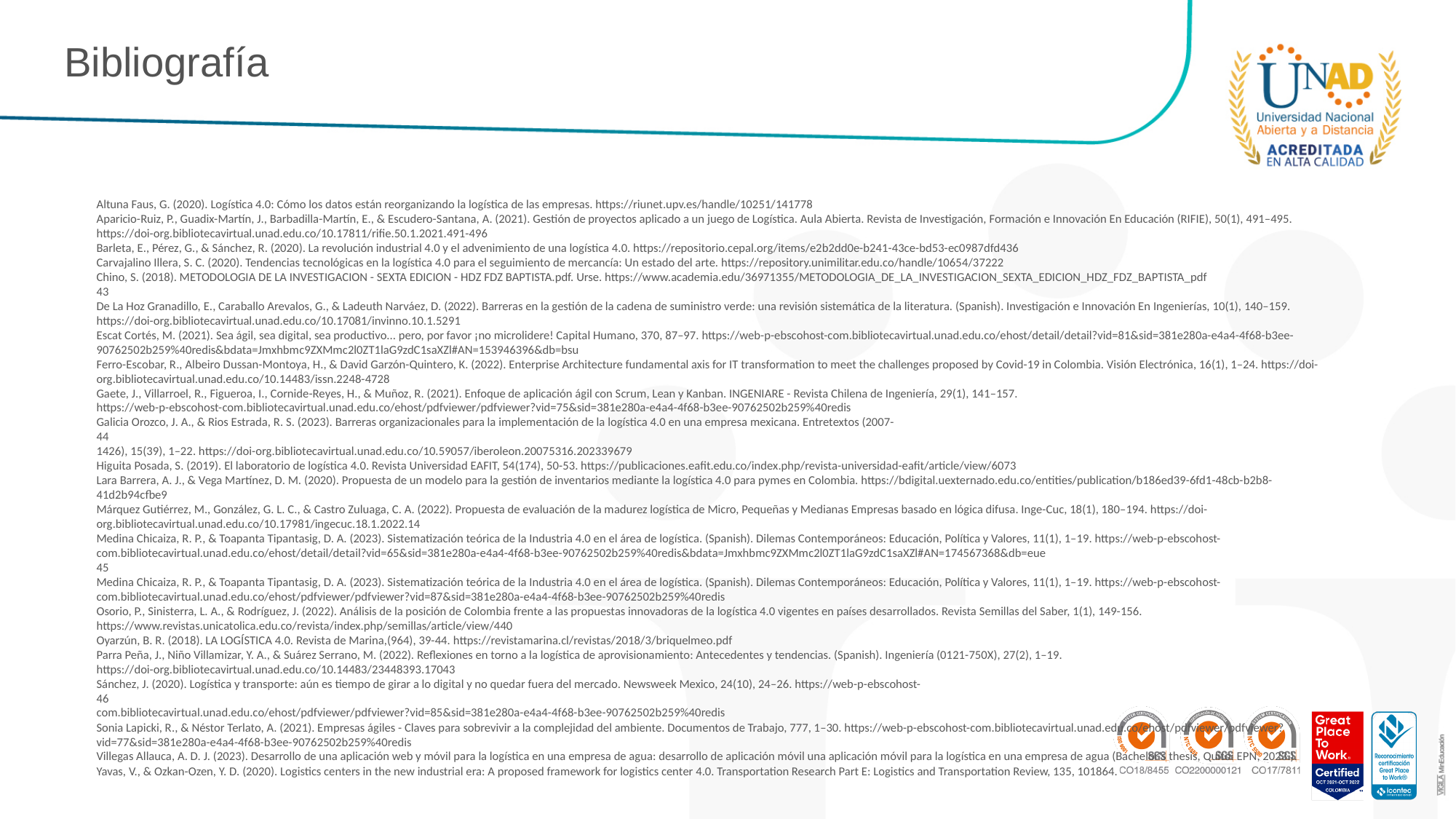

# Bibliografía
Altuna Faus, G. (2020). Logística 4.0: Cómo los datos están reorganizando la logística de las empresas. https://riunet.upv.es/handle/10251/141778
Aparicio-Ruiz, P., Guadix-Martín, J., Barbadilla-Martín, E., & Escudero-Santana, A. (2021). Gestión de proyectos aplicado a un juego de Logística. Aula Abierta. Revista de Investigación, Formación e Innovación En Educación (RIFIE), 50(1), 491–495. https://doi-org.bibliotecavirtual.unad.edu.co/10.17811/rifie.50.1.2021.491-496
Barleta, E., Pérez, G., & Sánchez, R. (2020). La revolución industrial 4.0 y el advenimiento de una logística 4.0. https://repositorio.cepal.org/items/e2b2dd0e-b241-43ce-bd53-ec0987dfd436
Carvajalino Illera, S. C. (2020). Tendencias tecnológicas en la logística 4.0 para el seguimiento de mercancía: Un estado del arte. https://repository.unimilitar.edu.co/handle/10654/37222
Chino, S. (2018). METODOLOGIA DE LA INVESTIGACION - SEXTA EDICION - HDZ FDZ BAPTISTA.pdf. Urse. https://www.academia.edu/36971355/METODOLOGIA_DE_LA_INVESTIGACION_SEXTA_EDICION_HDZ_FDZ_BAPTISTA_pdf
43
De La Hoz Granadillo, E., Caraballo Arevalos, G., & Ladeuth Narváez, D. (2022). Barreras en la gestión de la cadena de suministro verde: una revisión sistemática de la literatura. (Spanish). Investigación e Innovación En Ingenierías, 10(1), 140–159. https://doi-org.bibliotecavirtual.unad.edu.co/10.17081/invinno.10.1.5291
Escat Cortés, M. (2021). Sea ágil, sea digital, sea productivo... pero, por favor ¡no microlidere! Capital Humano, 370, 87–97. https://web-p-ebscohost-com.bibliotecavirtual.unad.edu.co/ehost/detail/detail?vid=81&sid=381e280a-e4a4-4f68-b3ee-90762502b259%40redis&bdata=Jmxhbmc9ZXMmc2l0ZT1laG9zdC1saXZl#AN=153946396&db=bsu
Ferro-Escobar, R., Albeiro Dussan-Montoya, H., & David Garzón-Quintero, K. (2022). Enterprise Architecture fundamental axis for IT transformation to meet the challenges proposed by Covid-19 in Colombia. Visión Electrónica, 16(1), 1–24. https://doi-org.bibliotecavirtual.unad.edu.co/10.14483/issn.2248-4728
Gaete, J., Villarroel, R., Figueroa, I., Cornide-Reyes, H., & Muñoz, R. (2021). Enfoque de aplicación ágil con Scrum, Lean y Kanban. INGENIARE - Revista Chilena de Ingeniería, 29(1), 141–157. https://web-p-ebscohost-com.bibliotecavirtual.unad.edu.co/ehost/pdfviewer/pdfviewer?vid=75&sid=381e280a-e4a4-4f68-b3ee-90762502b259%40redis
Galicia Orozco, J. A., & Rios Estrada, R. S. (2023). Barreras organizacionales para la implementación de la logística 4.0 en una empresa mexicana. Entretextos (2007-
44
1426), 15(39), 1–22. https://doi-org.bibliotecavirtual.unad.edu.co/10.59057/iberoleon.20075316.202339679
Higuita Posada, S. (2019). El laboratorio de logística 4.0. Revista Universidad EAFIT, 54(174), 50-53. https://publicaciones.eafit.edu.co/index.php/revista-universidad-eafit/article/view/6073
Lara Barrera, A. J., & Vega Martínez, D. M. (2020). Propuesta de un modelo para la gestión de inventarios mediante la logística 4.0 para pymes en Colombia. https://bdigital.uexternado.edu.co/entities/publication/b186ed39-6fd1-48cb-b2b8-41d2b94cfbe9
Márquez Gutiérrez, M., González, G. L. C., & Castro Zuluaga, C. A. (2022). Propuesta de evaluación de la madurez logística de Micro, Pequeñas y Medianas Empresas basado en lógica difusa. Inge-Cuc, 18(1), 180–194. https://doi-org.bibliotecavirtual.unad.edu.co/10.17981/ingecuc.18.1.2022.14
Medina Chicaiza, R. P., & Toapanta Tipantasig, D. A. (2023). Sistematización teórica de la Industria 4.0 en el área de logística. (Spanish). Dilemas Contemporáneos: Educación, Política y Valores, 11(1), 1–19. https://web-p-ebscohost-com.bibliotecavirtual.unad.edu.co/ehost/detail/detail?vid=65&sid=381e280a-e4a4-4f68-b3ee-90762502b259%40redis&bdata=Jmxhbmc9ZXMmc2l0ZT1laG9zdC1saXZl#AN=174567368&db=eue
45
Medina Chicaiza, R. P., & Toapanta Tipantasig, D. A. (2023). Sistematización teórica de la Industria 4.0 en el área de logística. (Spanish). Dilemas Contemporáneos: Educación, Política y Valores, 11(1), 1–19. https://web-p-ebscohost-com.bibliotecavirtual.unad.edu.co/ehost/pdfviewer/pdfviewer?vid=87&sid=381e280a-e4a4-4f68-b3ee-90762502b259%40redis
Osorio, P., Sinisterra, L. A., & Rodríguez, J. (2022). Análisis de la posición de Colombia frente a las propuestas innovadoras de la logística 4.0 vigentes en países desarrollados. Revista Semillas del Saber, 1(1), 149-156. https://www.revistas.unicatolica.edu.co/revista/index.php/semillas/article/view/440
Oyarzún, B. R. (2018). LA LOGÍSTICA 4.0. Revista de Marina,(964), 39-44. https://revistamarina.cl/revistas/2018/3/briquelmeo.pdf
Parra Peña, J., Niño Villamizar, Y. A., & Suárez Serrano, M. (2022). Reflexiones en torno a la logística de aprovisionamiento: Antecedentes y tendencias. (Spanish). Ingeniería (0121-750X), 27(2), 1–19. https://doi-org.bibliotecavirtual.unad.edu.co/10.14483/23448393.17043
Sánchez, J. (2020). Logística y transporte: aún es tiempo de girar a lo digital y no quedar fuera del mercado. Newsweek Mexico, 24(10), 24–26. https://web-p-ebscohost-
46
com.bibliotecavirtual.unad.edu.co/ehost/pdfviewer/pdfviewer?vid=85&sid=381e280a-e4a4-4f68-b3ee-90762502b259%40redis
Sonia Lapicki, R., & Néstor Terlato, A. (2021). Empresas ágiles - Claves para sobrevivir a la complejidad del ambiente. Documentos de Trabajo, 777, 1–30. https://web-p-ebscohost-com.bibliotecavirtual.unad.edu.co/ehost/pdfviewer/pdfviewer?vid=77&sid=381e280a-e4a4-4f68-b3ee-90762502b259%40redis
Villegas Allauca, A. D. J. (2023). Desarrollo de una aplicación web y móvil para la logística en una empresa de agua: desarrollo de aplicación móvil una aplicación móvil para la logística en una empresa de agua (Bachelor's thesis, Quito: EPN, 2023.).
Yavas, V., & Ozkan-Ozen, Y. D. (2020). Logistics centers in the new industrial era: A proposed framework for logistics center 4.0. Transportation Research Part E: Logistics and Transportation Review, 135, 101864.